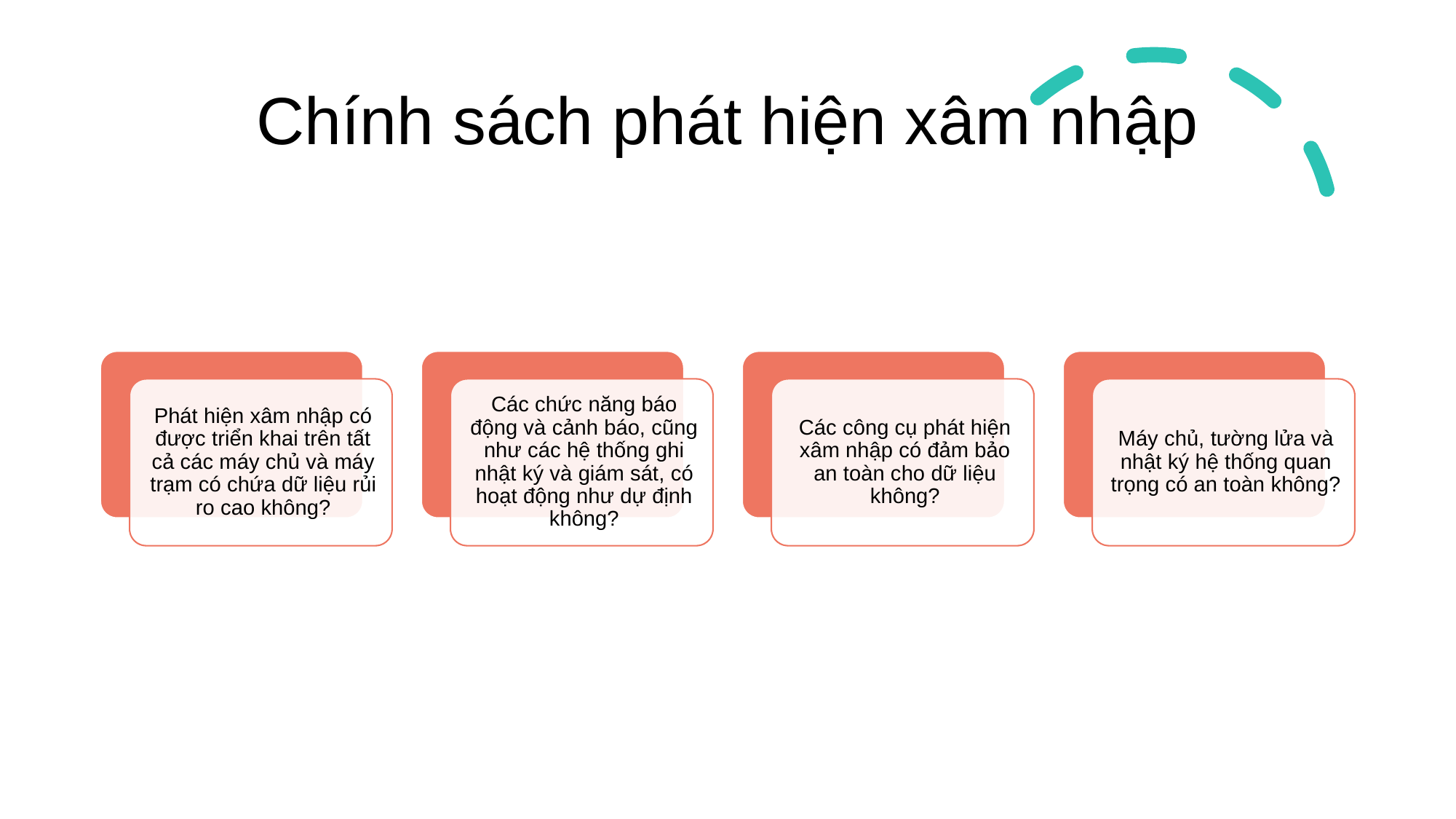

# Chính sách phát hiện xâm nhập

Phát hiện xâm nhập có được triển khai trên tất cả các máy chủ và máy trạm có chứa dữ liệu rủi ro cao không?
Các chức năng báo động và cảnh báo, cũng như các hệ thống ghi nhật ký và giám sát, có hoạt động như dự định không?
Các công cụ phát hiện xâm nhập có đảm bảo an toàn cho dữ liệu không?
Máy chủ, tường lửa và nhật ký hệ thống quan trọng có an toàn không?